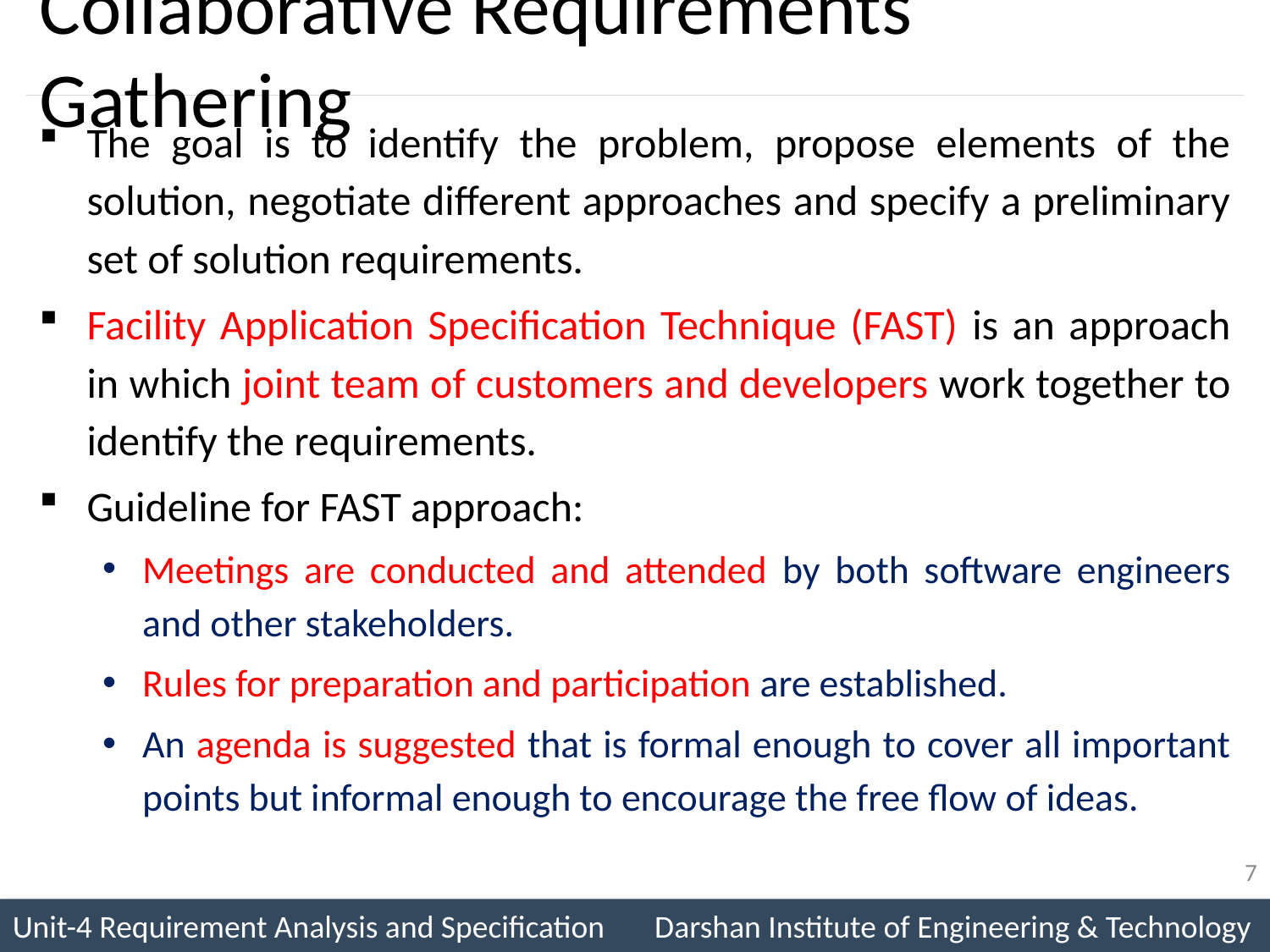

# Collaborative Requirements Gathering
The goal is to identify the problem, propose elements of the solution, negotiate different approaches and specify a preliminary set of solution requirements.
Facility Application Specification Technique (FAST) is an approach in which joint team of customers and developers work together to identify the requirements.
Guideline for FAST approach:
Meetings are conducted and attended by both software engineers and other stakeholders.
Rules for preparation and participation are established.
An agenda is suggested that is formal enough to cover all important points but informal enough to encourage the free flow of ideas.
7